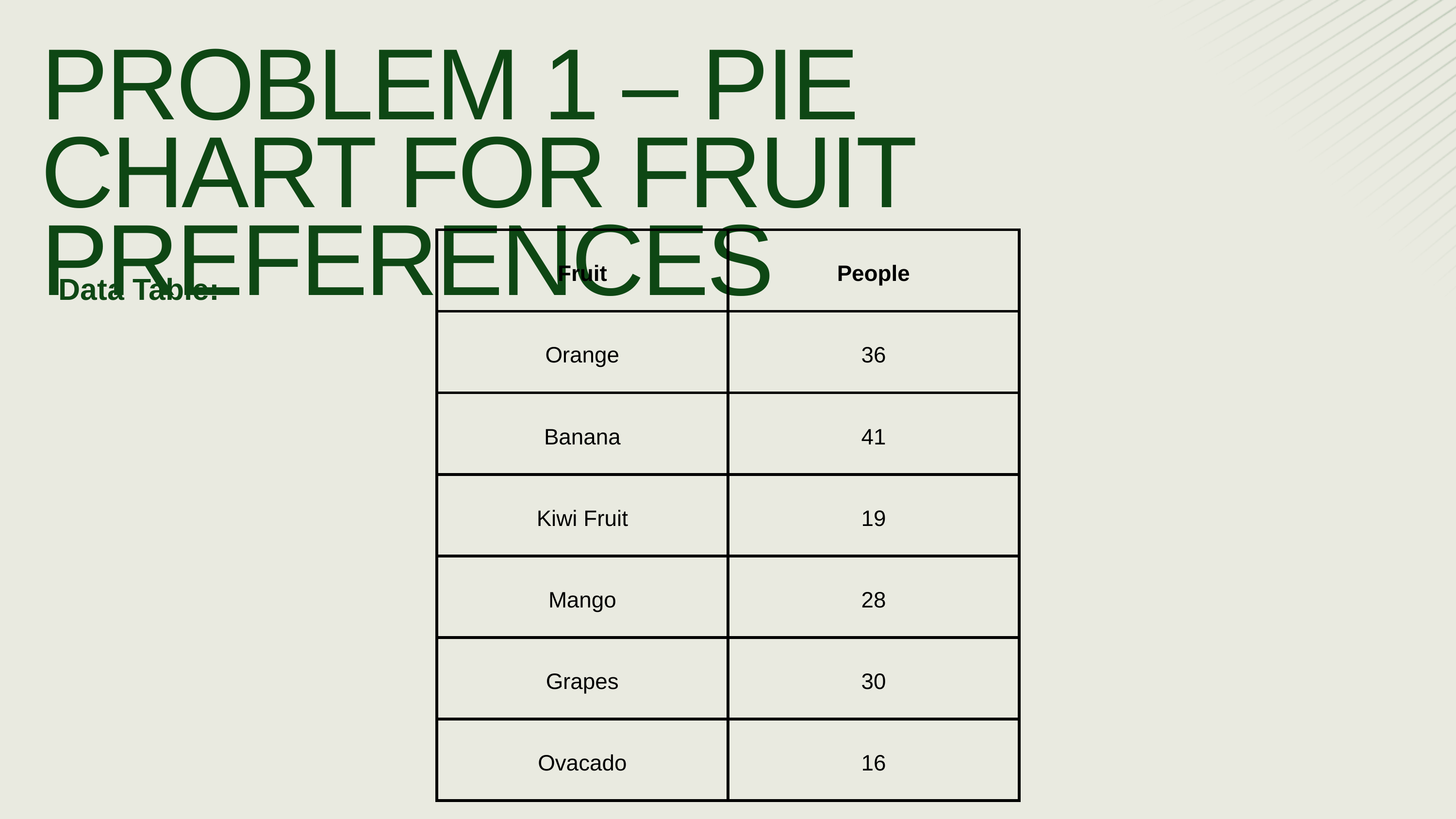

PROBLEM 1 – PIE CHART FOR FRUIT PREFERENCES
| Fruit | People |
| --- | --- |
| Orange | 36 |
| Banana | 41 |
| Kiwi Fruit | 19 |
| Mango | 28 |
| Grapes | 30 |
| Ovacado | 16 |
Data Table: